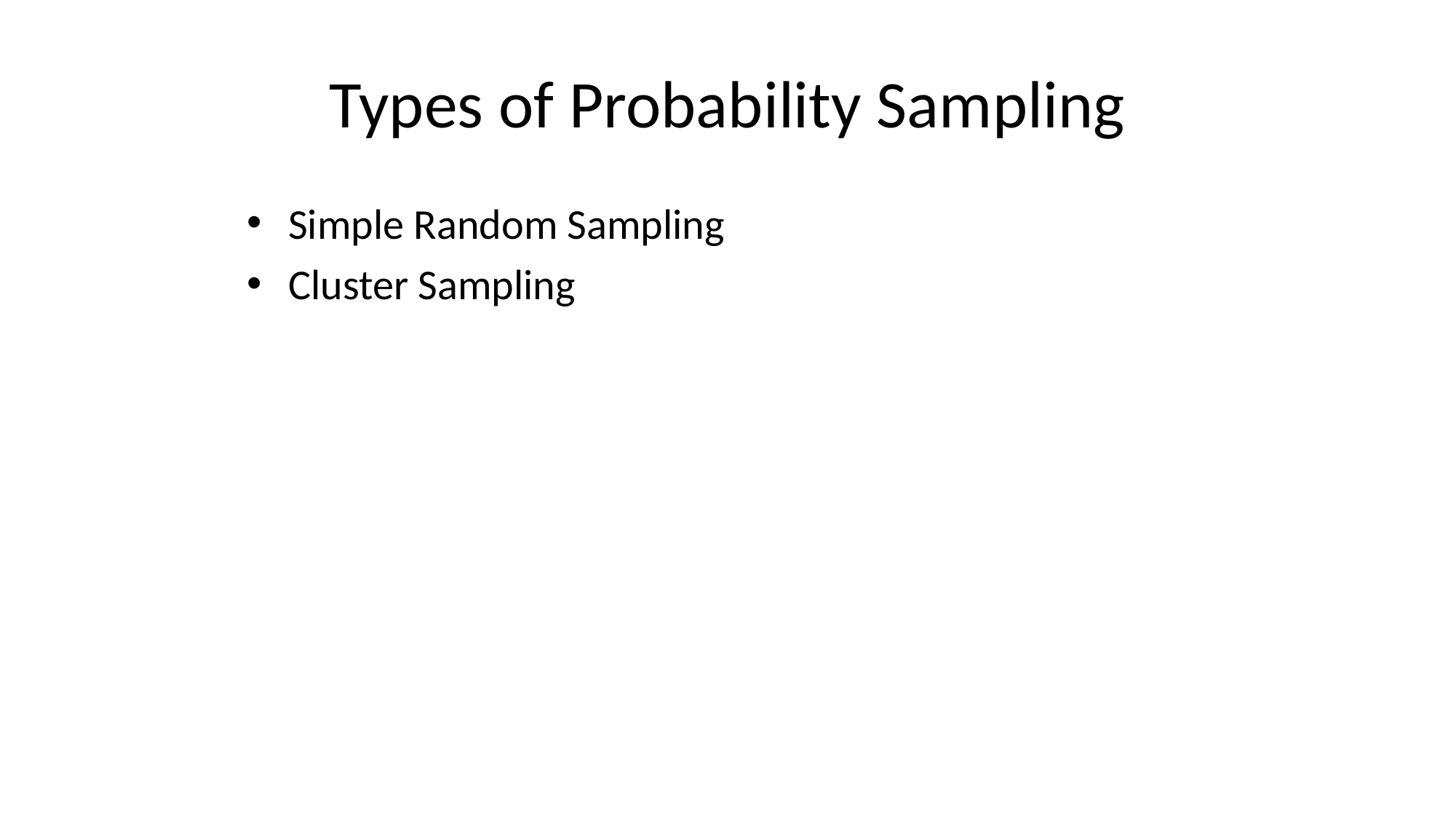

# Types of Probability Sampling
Simple Random Sampling
Cluster Sampling